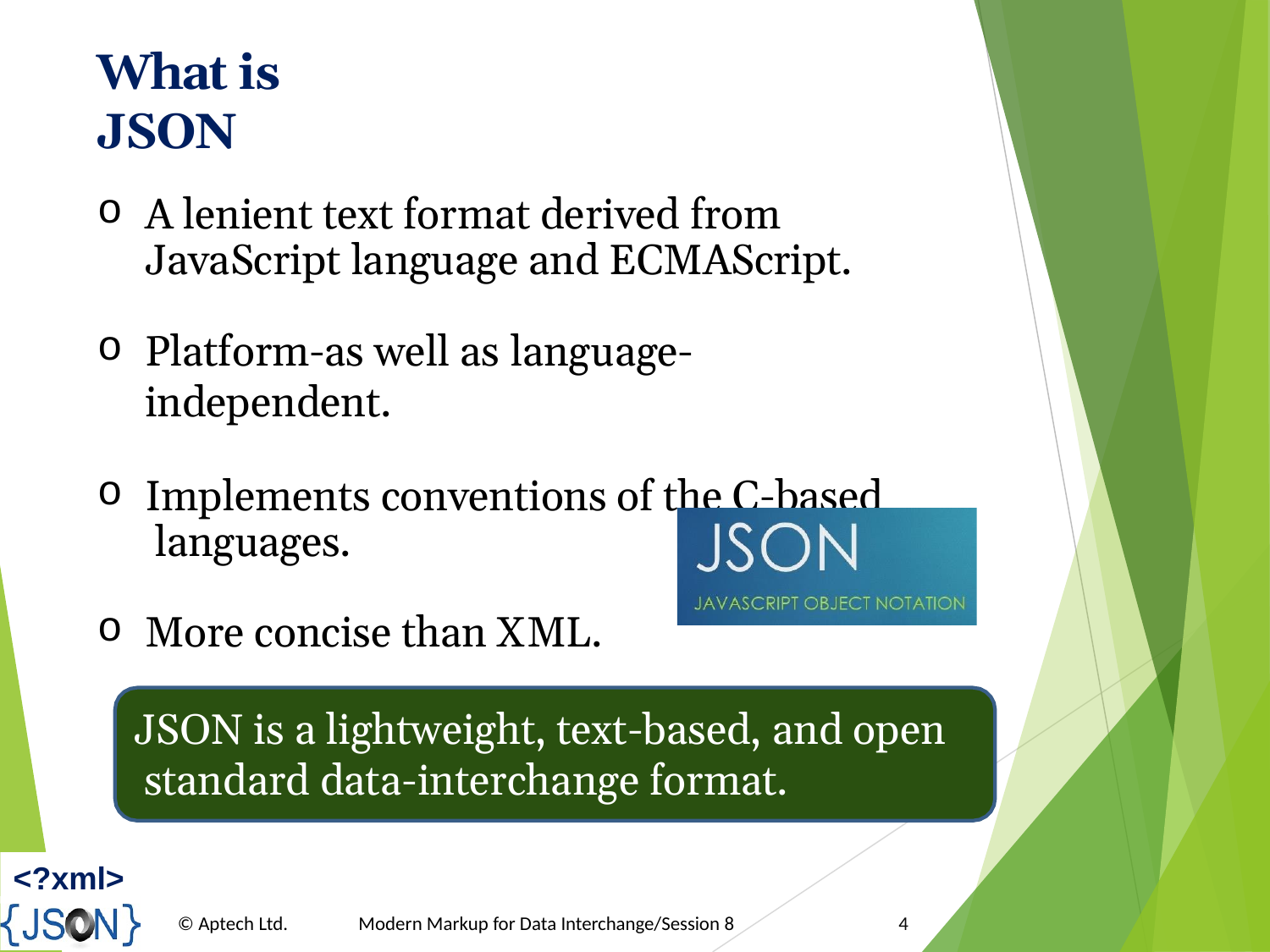

# What is JSON
A lenient text format derived from  JavaScript language and ECMAScript.
Platform-as well as language-independent.

Implements conventions of the C-based  languages.
More concise than XML.

JSON is a lightweight, text-based, and open  standard data-interchange format.
<?xml>
© Aptech Ltd.
Modern Markup for Data Interchange/Session 8
4